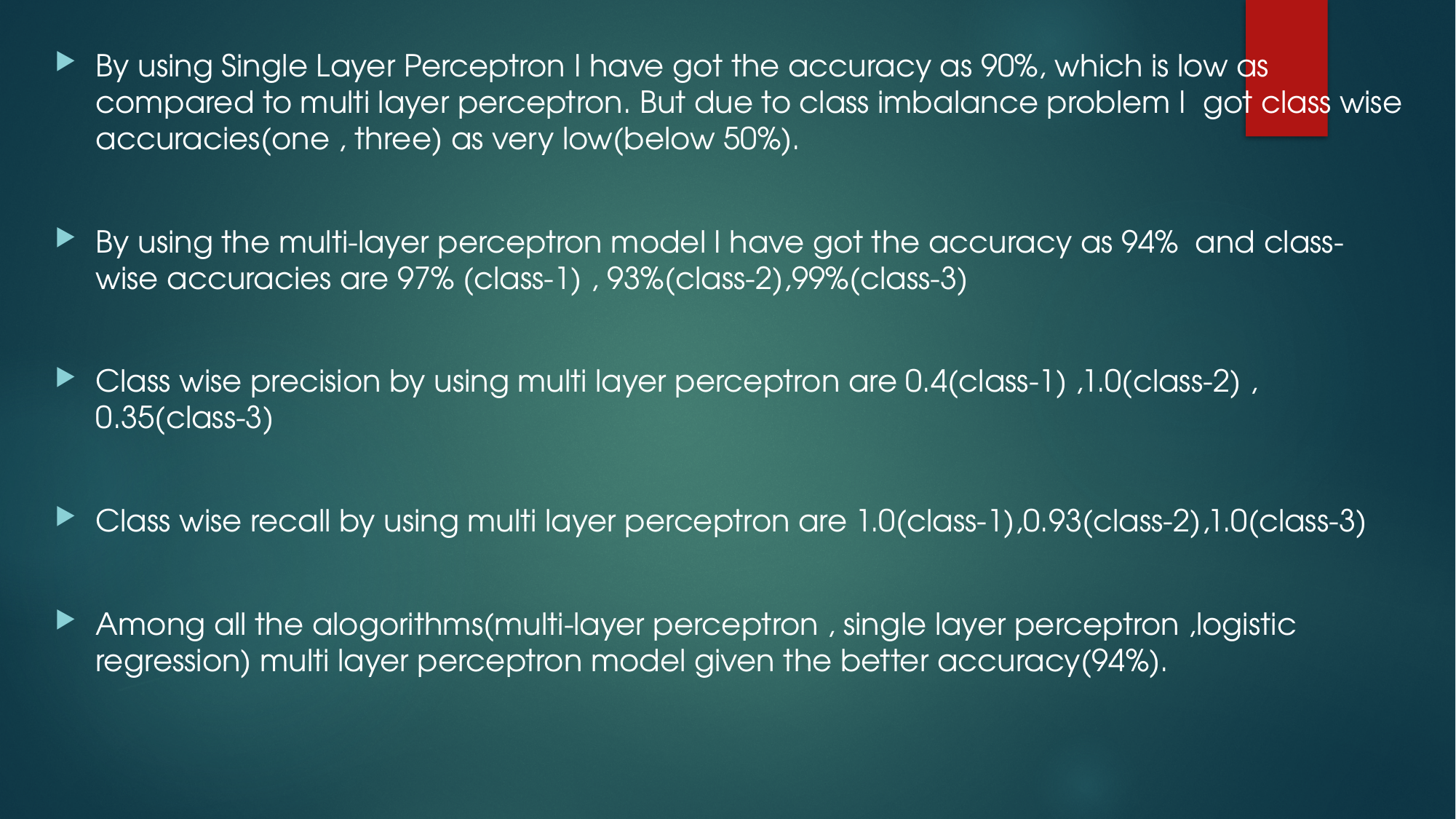

By using Single Layer Perceptron I have got the accuracy as 90%, which is low as compared to multi layer perceptron. But due to class imbalance problem I  got class wise accuracies(one , three) as very low(below 50%).

By using the multi-layer perceptron model I have got the accuracy as 94%  and class-wise accuracies are 97% (class-1) , 93%(class-2),99%(class-3)

Class wise precision by using multi layer perceptron are 0.4(class-1) ,1.0(class-2) , 0.35(class-3)

Class wise recall by using multi layer perceptron are 1.0(class-1),0.93(class-2),1.0(class-3)

Among all the alogorithms(multi-layer perceptron , single layer perceptron ,logistic regression) multi layer perceptron model given the better accuracy(94%).